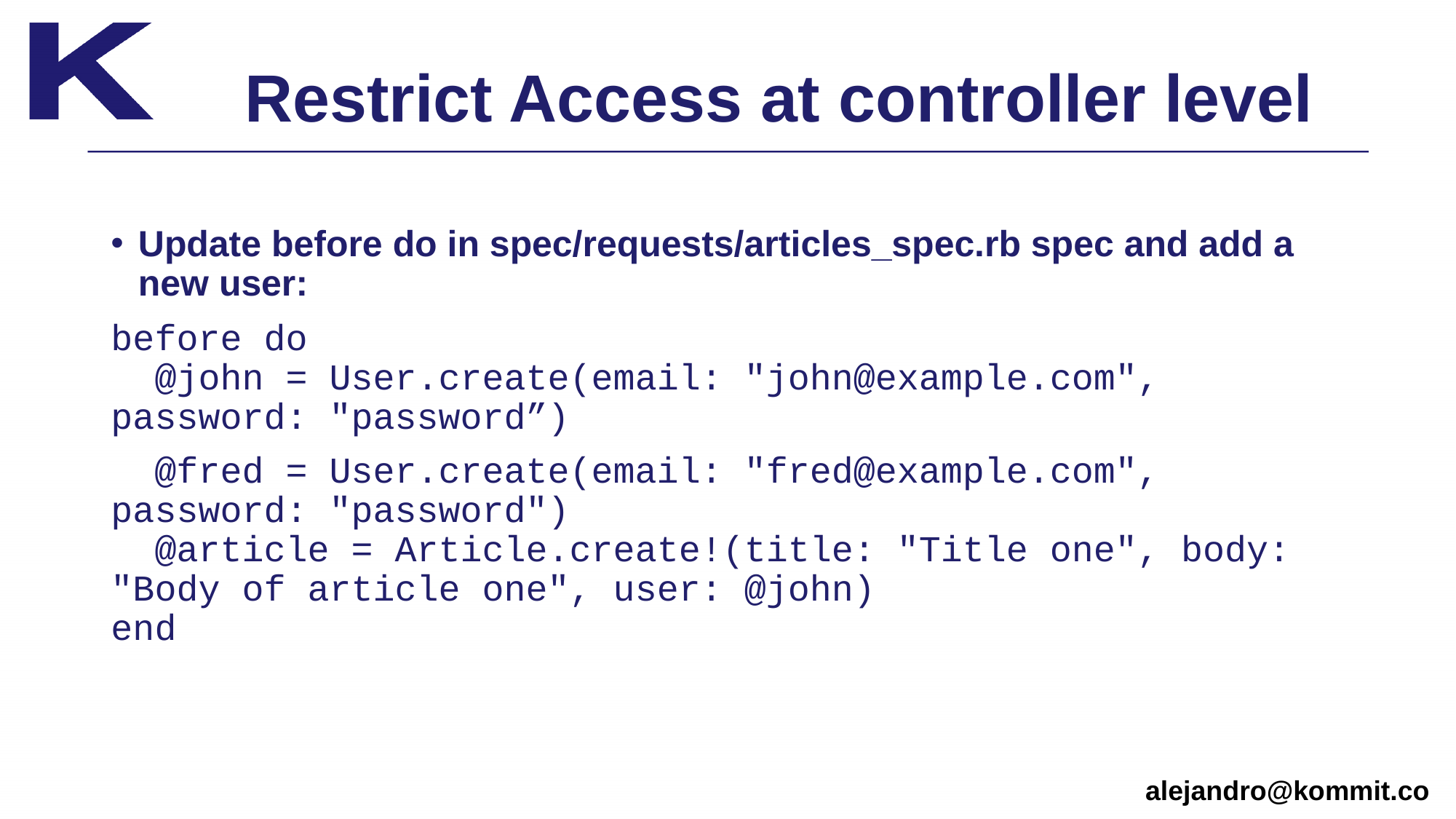

# Restrict Access at controller level
Update before do in spec/requests/articles_spec.rb spec and add a new user:
before do
  @john = User.create(email: "john@example.com", password: "password”)
  @fred = User.create(email: "fred@example.com", password: "password")
  @article = Article.create!(title: "Title one", body: "Body of article one", user: @john)
end
alejandro@kommit.co